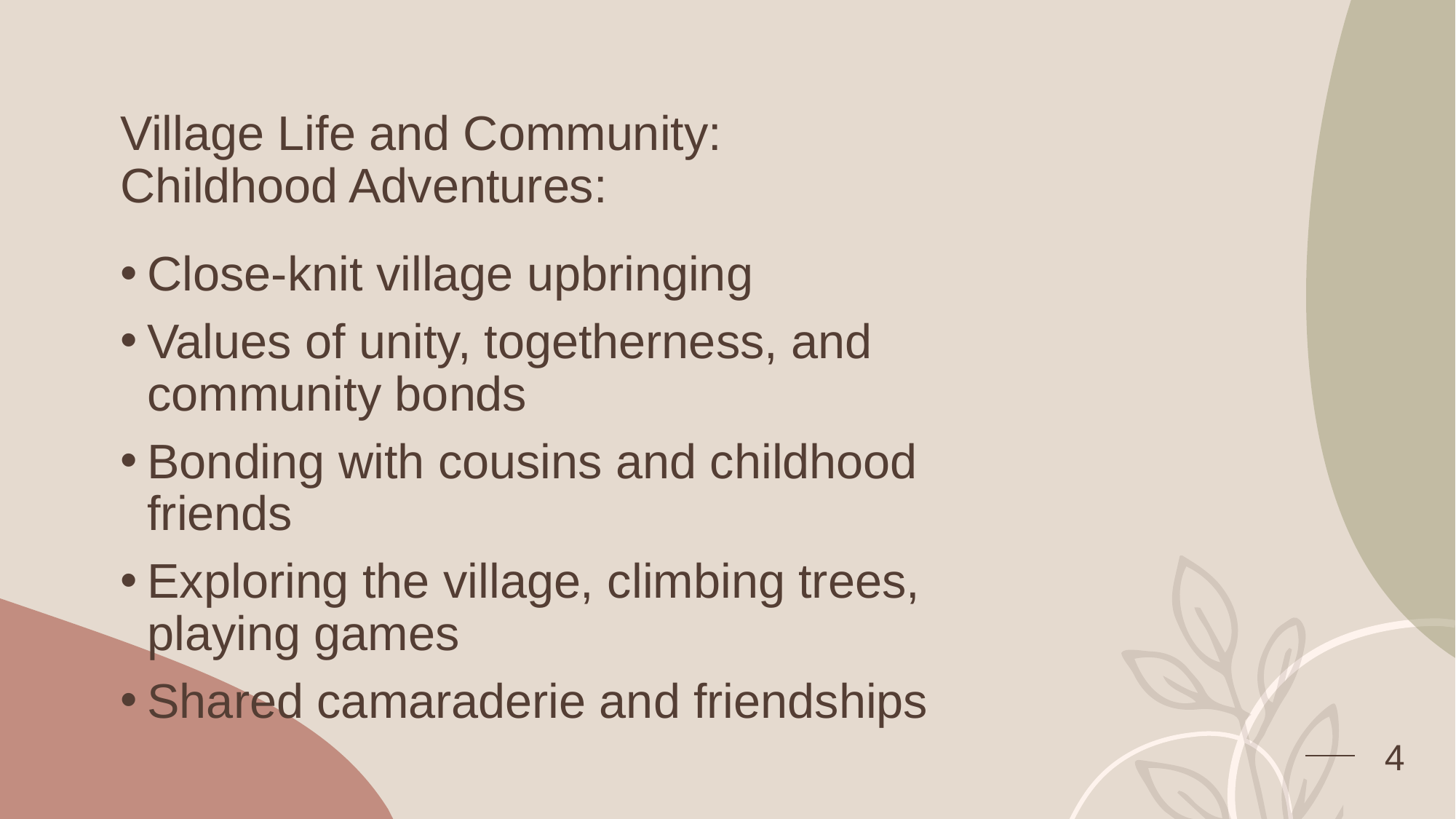

# Village Life and Community: Childhood Adventures:
Close-knit village upbringing
Values of unity, togetherness, and community bonds
Bonding with cousins and childhood friends
Exploring the village, climbing trees, playing games
Shared camaraderie and friendships
4